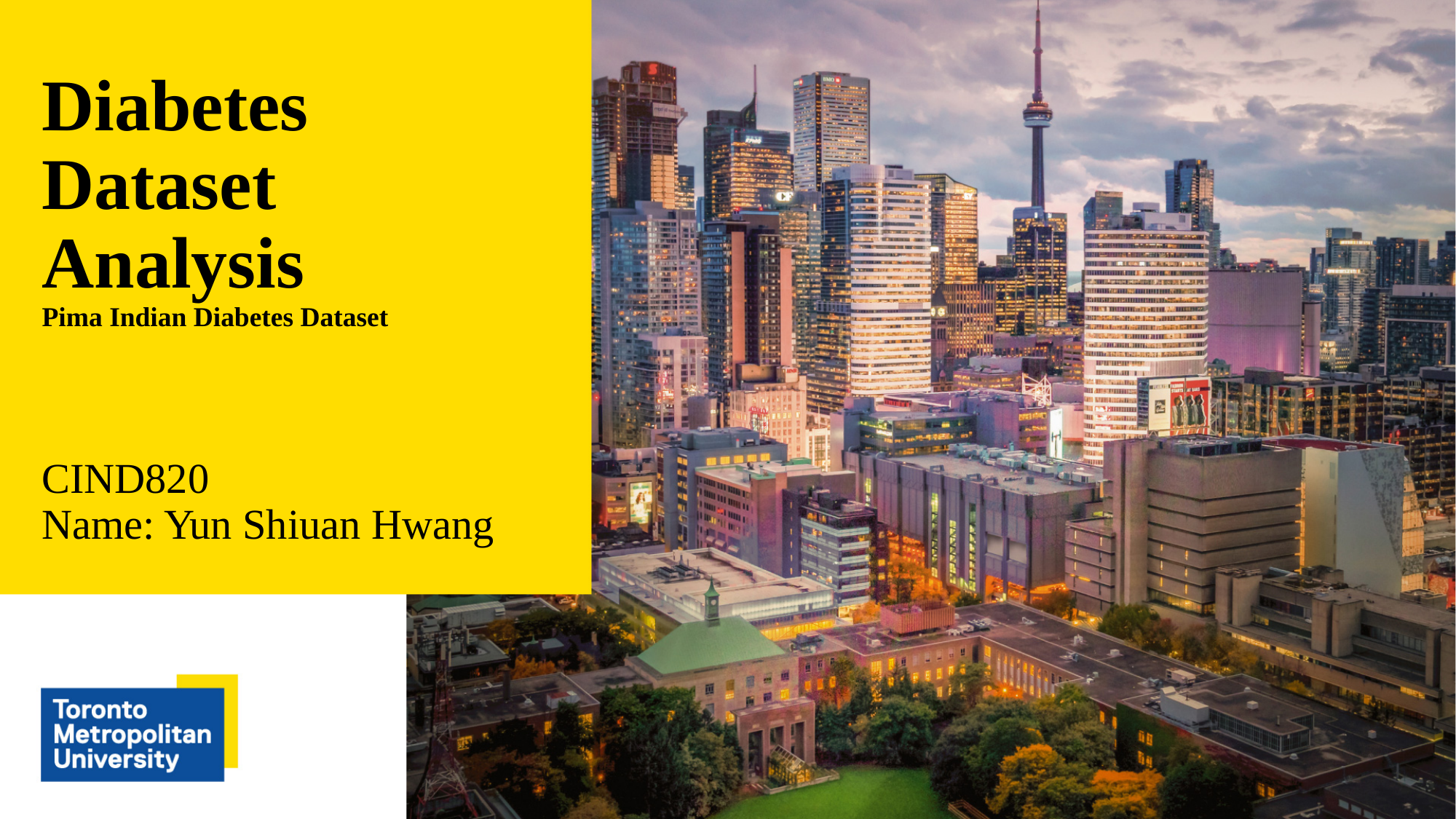

# Diabetes Dataset Analysis Pima Indian Diabetes Dataset
CIND820
Name: Yun Shiuan Hwang